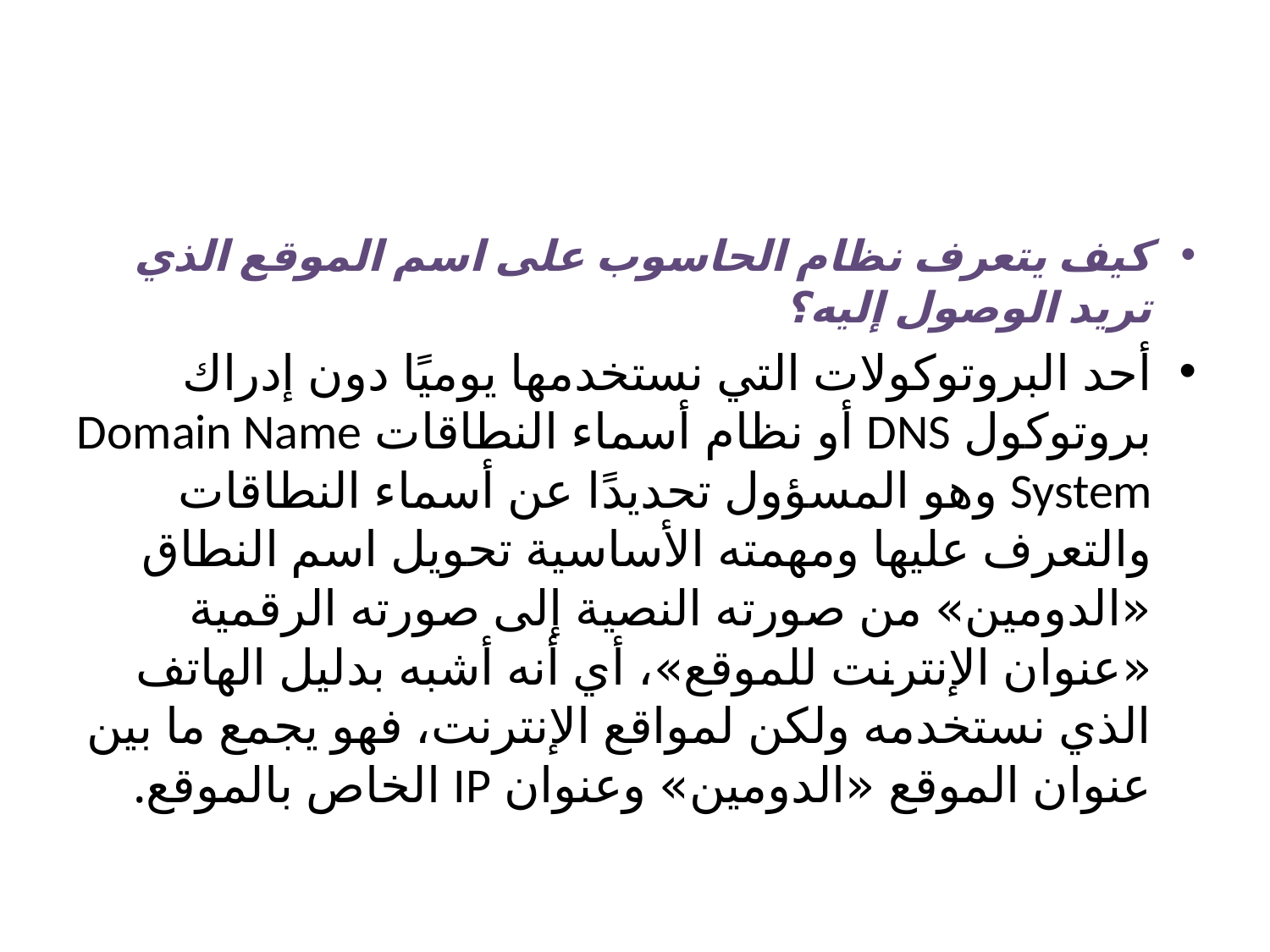

#
كيف يتعرف نظام الحاسوب على اسم الموقع الذي تريد الوصول إليه؟
أحد البروتوكولات التي نستخدمها يوميًا دون إدراك بروتوكول DNS أو نظام أسماء النطاقات Domain Name System وهو المسؤول تحديدًا عن أسماء النطاقات والتعرف عليها ومهمته الأساسية تحويل اسم النطاق «الدومين» من صورته النصية إلى صورته الرقمية «عنوان الإنترنت للموقع»، أي أنه أشبه بدليل الهاتف الذي نستخدمه ولكن لمواقع الإنترنت، فهو يجمع ما بين عنوان الموقع «الدومين» وعنوان IP الخاص بالموقع.